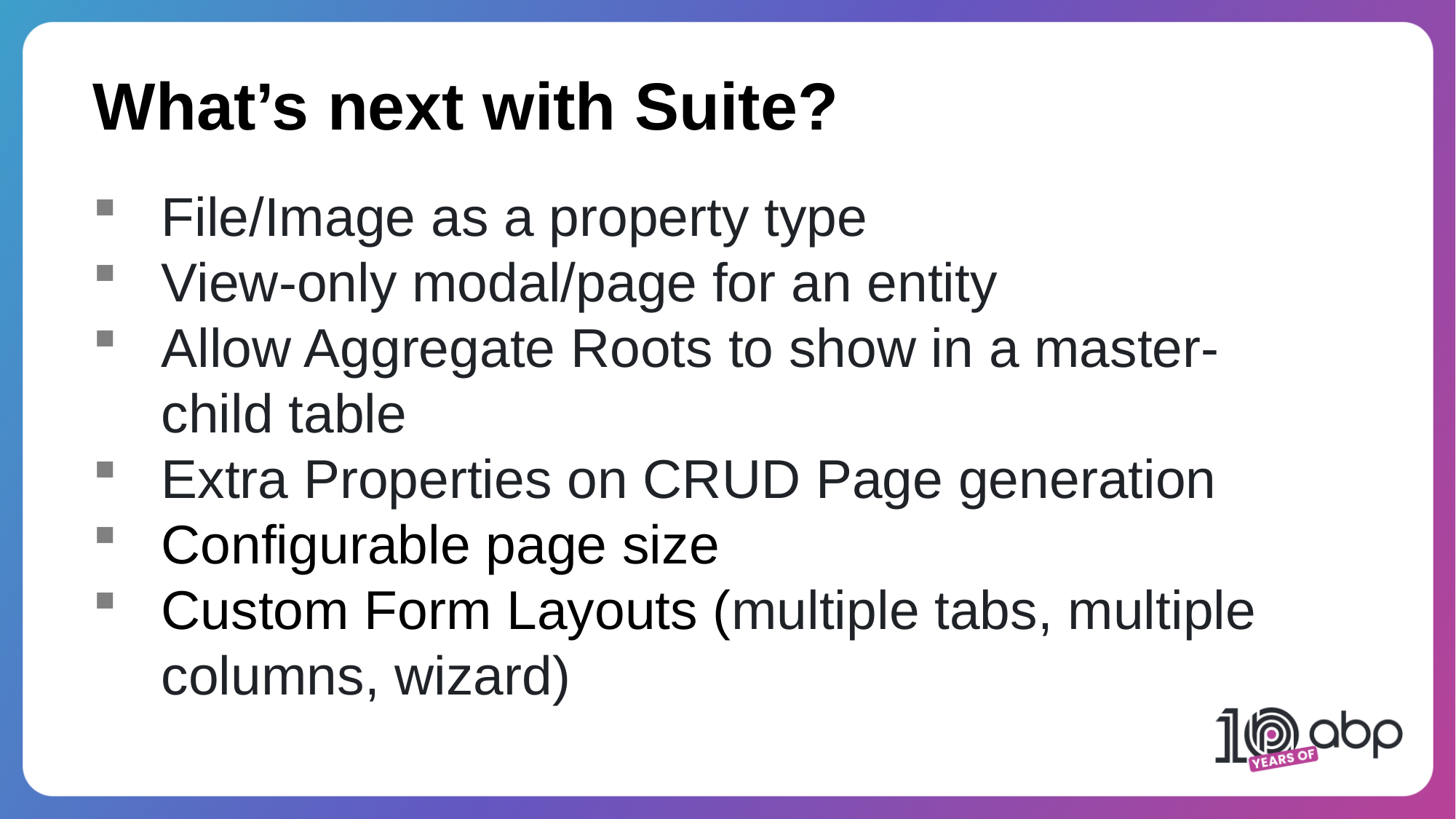

What’s next with Suite?
File/Image as a property type
View-only modal/page for an entity
Allow Aggregate Roots to show in a master-child table
Extra Properties on CRUD Page generation
Configurable page size
Custom Form Layouts (multiple tabs, multiple columns, wizard)